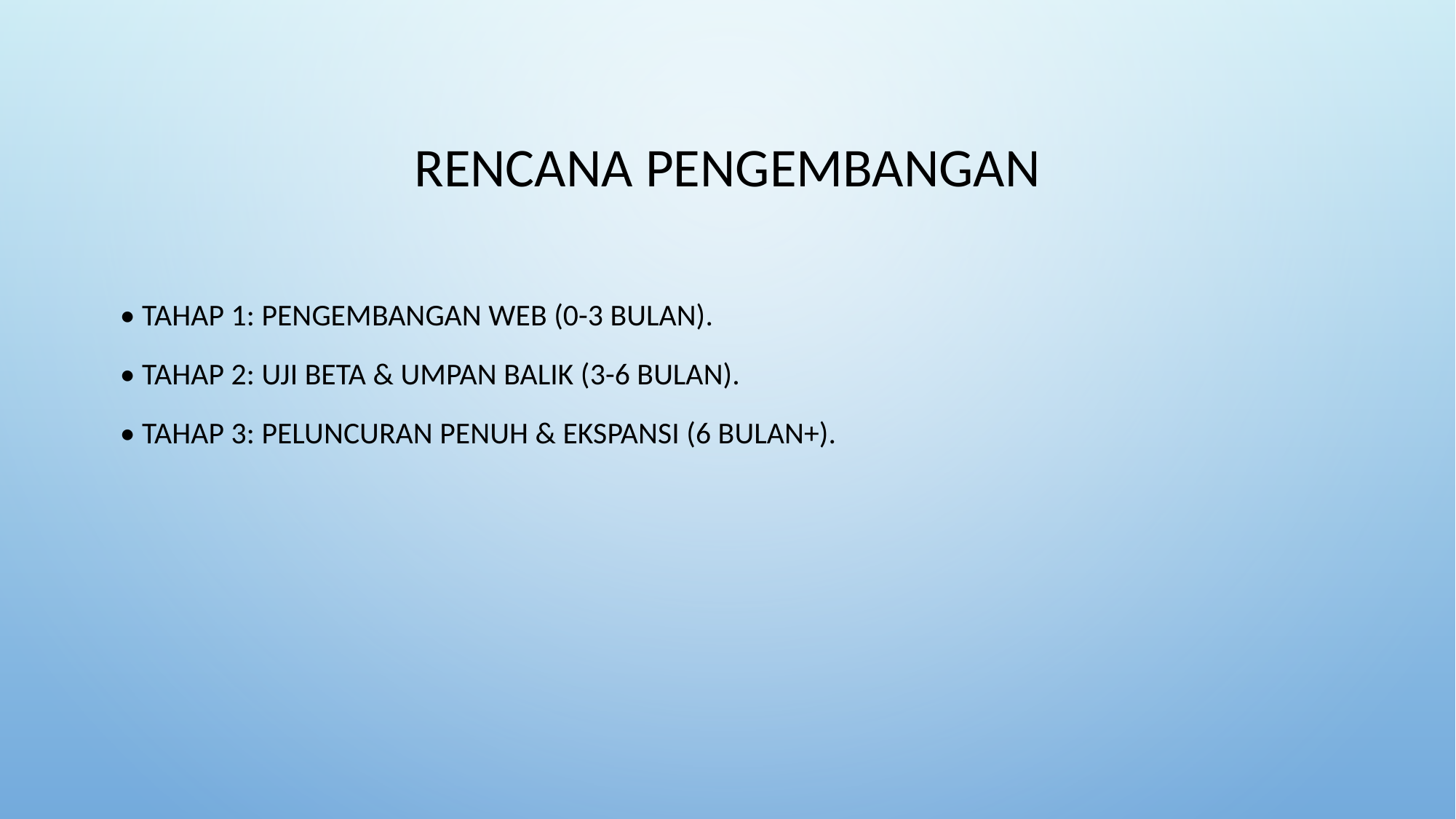

# Rencana Pengembangan
• Tahap 1: Pengembangan web (0-3 bulan).
• Tahap 2: Uji beta & umpan balik (3-6 bulan).
• Tahap 3: Peluncuran penuh & ekspansi (6 bulan+).